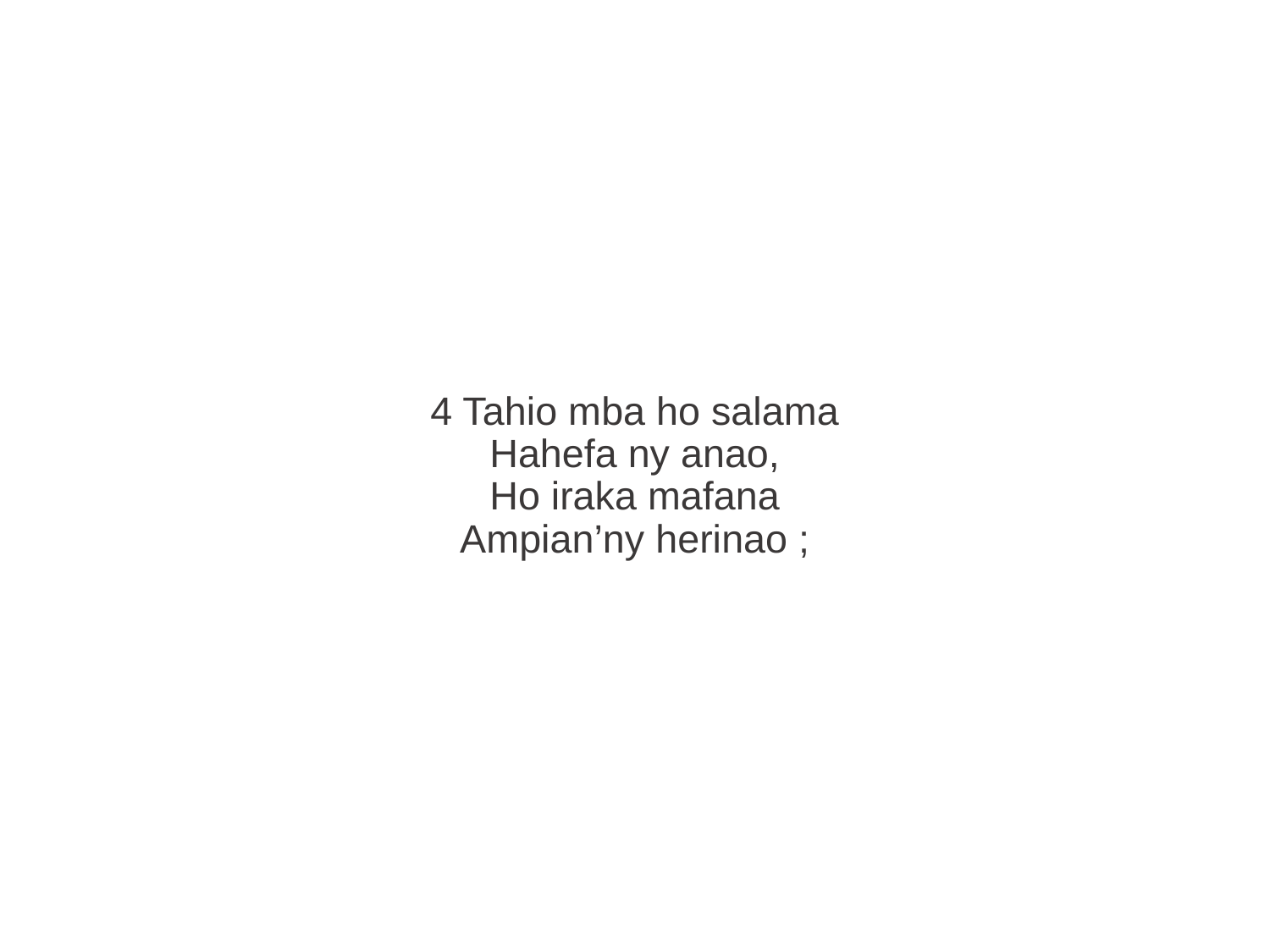

4 Tahio mba ho salama
Hahefa ny anao,
Ho iraka mafana
Ampian’ny herinao ;